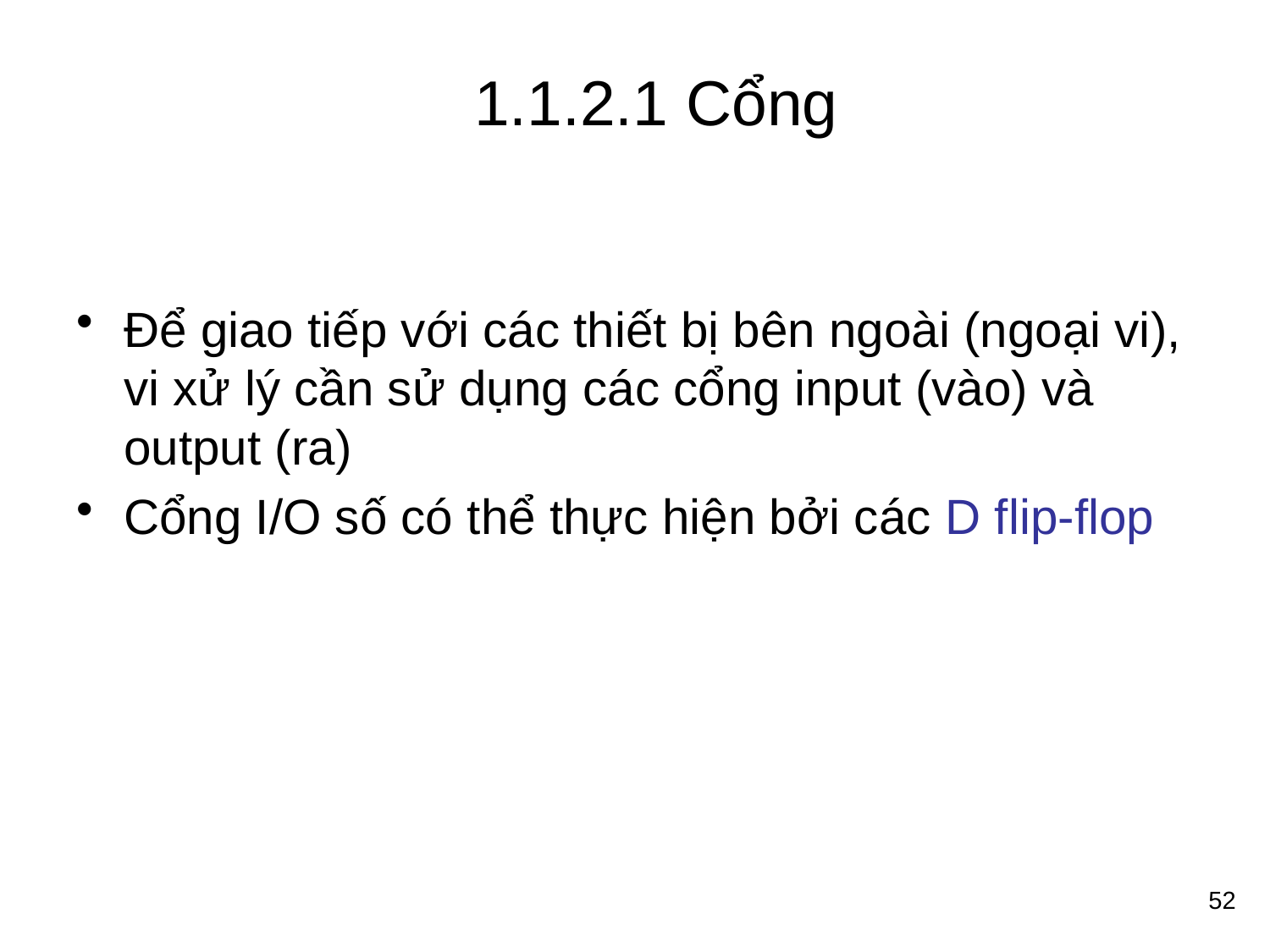

# 1.1.2.1 Cổng

Để giao tiếp với các thiết bị bên ngoài (ngoại vi), vi xử lý cần sử dụng các cổng input (vào) và output (ra)
Cổng I/O số có thể thực hiện bởi các D flip-flop

52